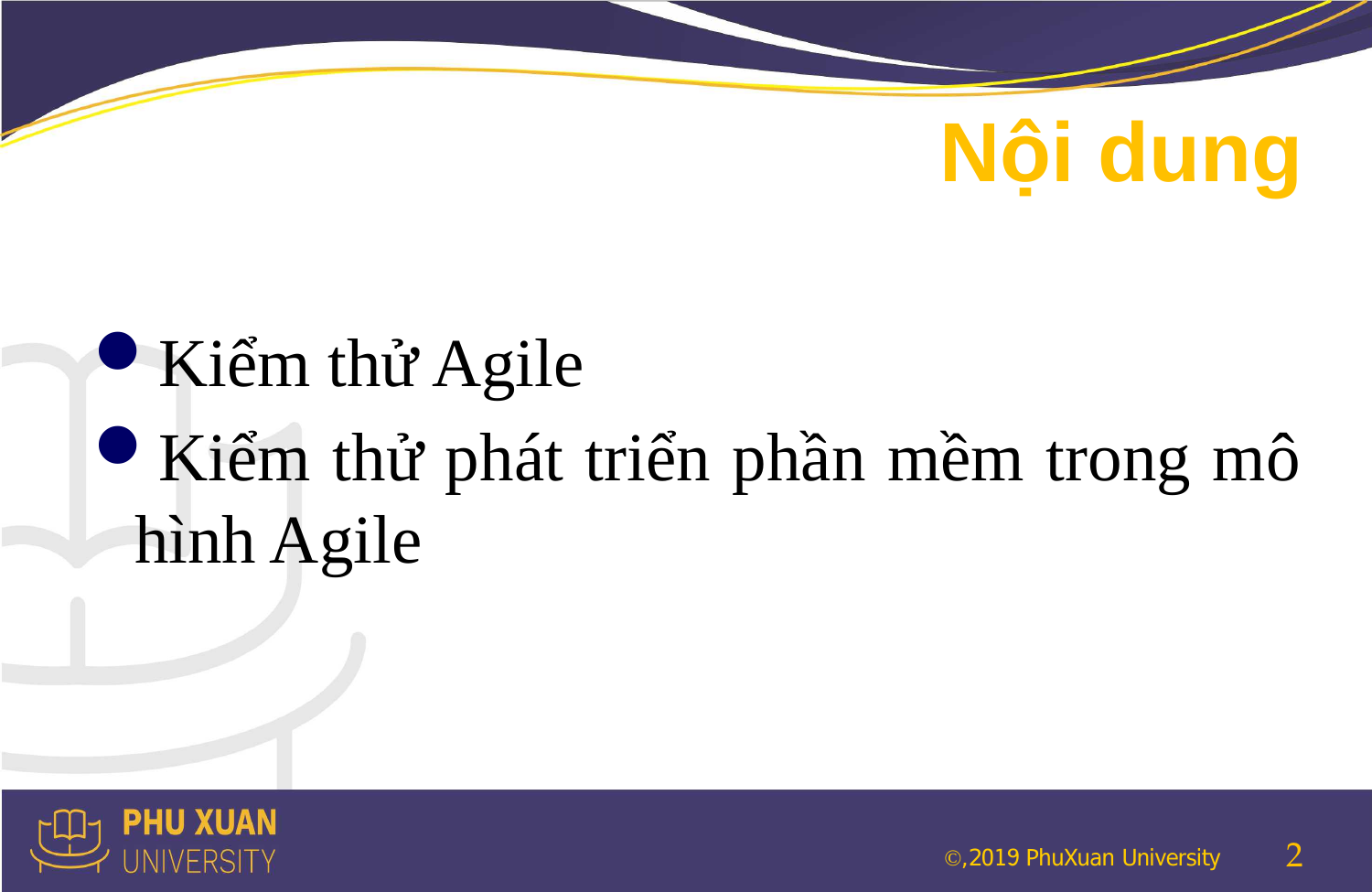

# Nội dung

Kiểm thử Agile
Kiểm thử phát triển phần mềm trong mô hình Agile

2